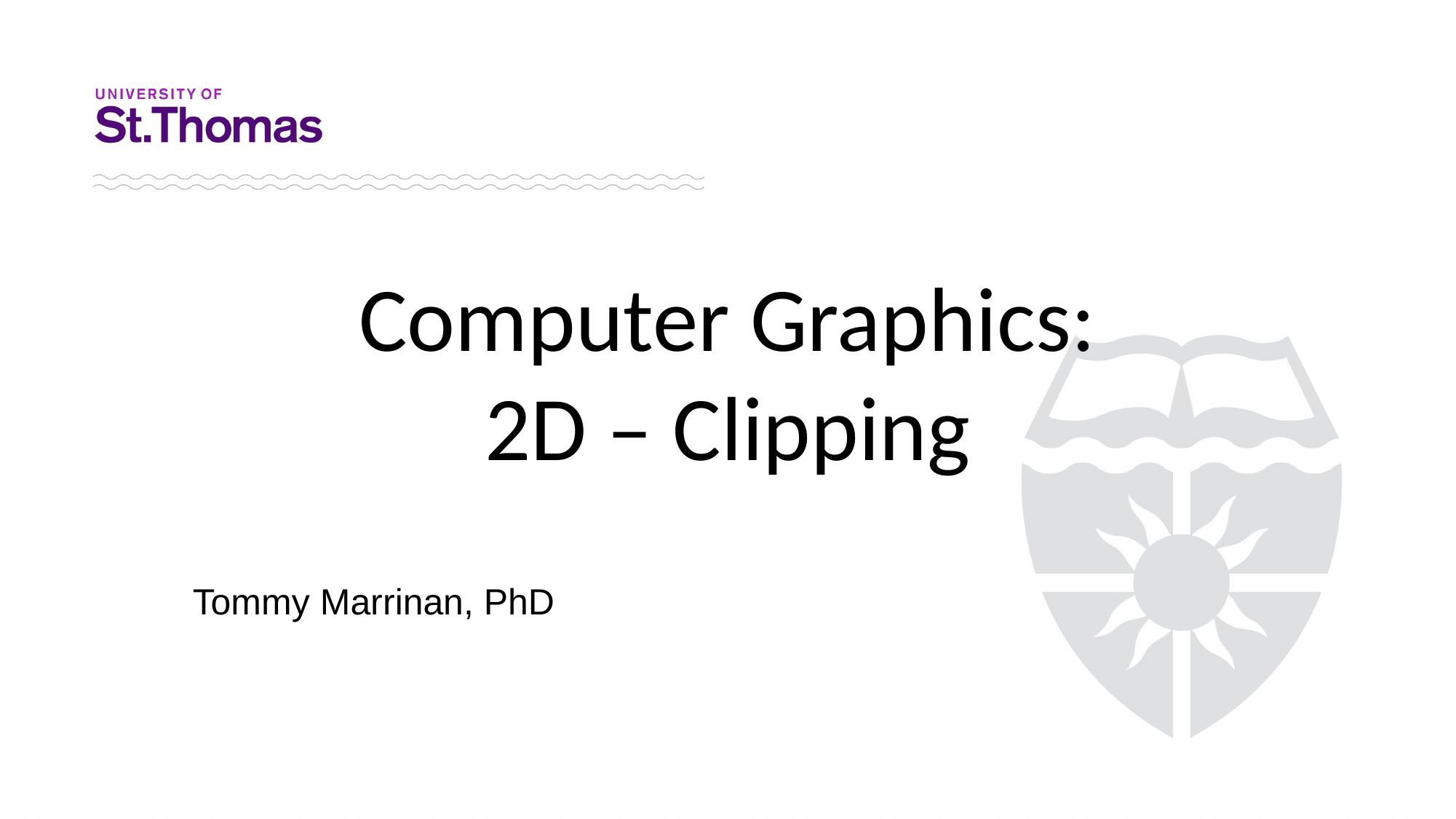

# Computer Graphics: 2D – Clipping
Tommy Marrinan, PhD